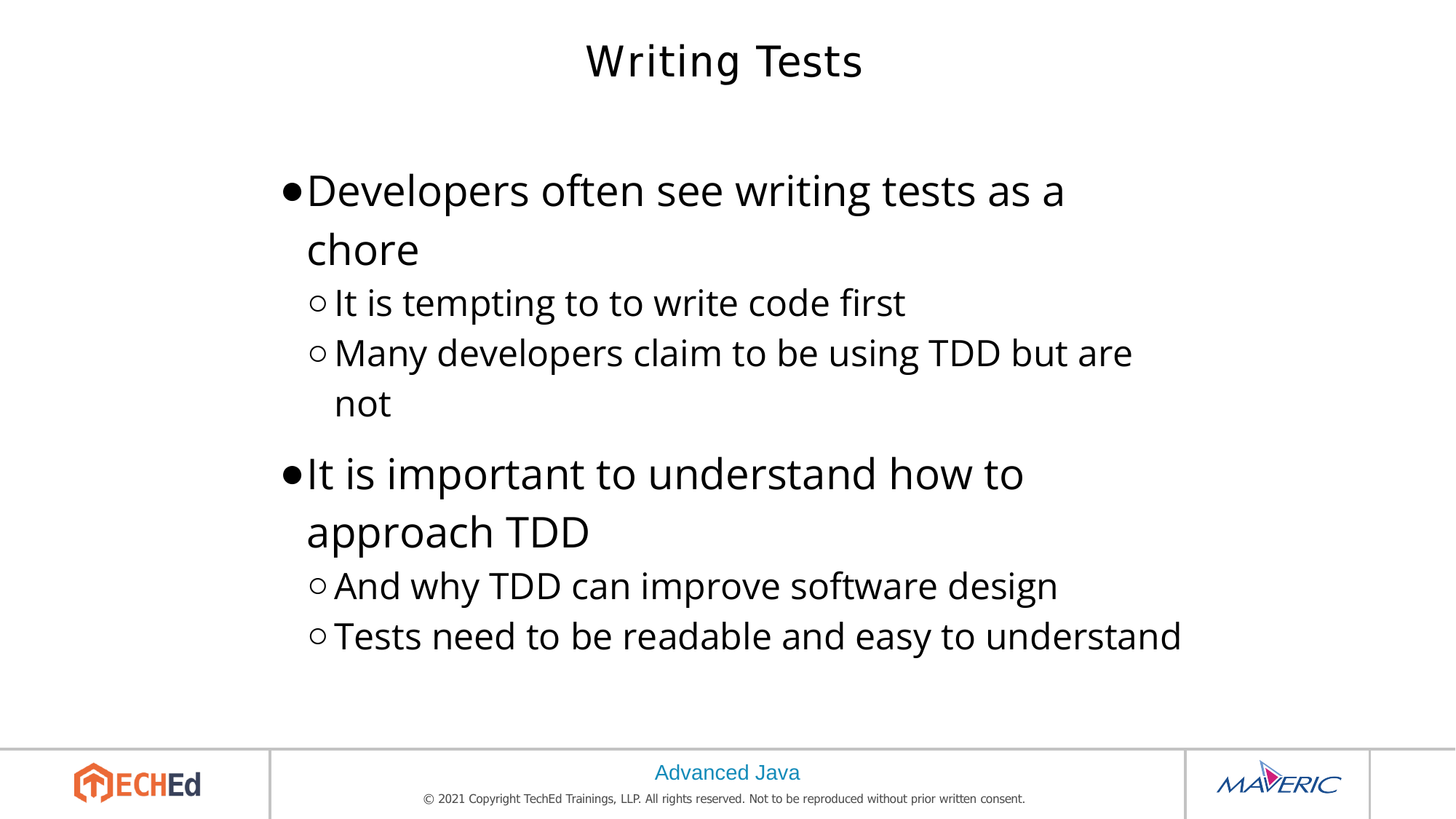

# Writing Tests
Developers often see writing tests as a chore
It is tempting to to write code first
Many developers claim to be using TDD but are not
It is important to understand how to approach TDD
And why TDD can improve software design
Tests need to be readable and easy to understand